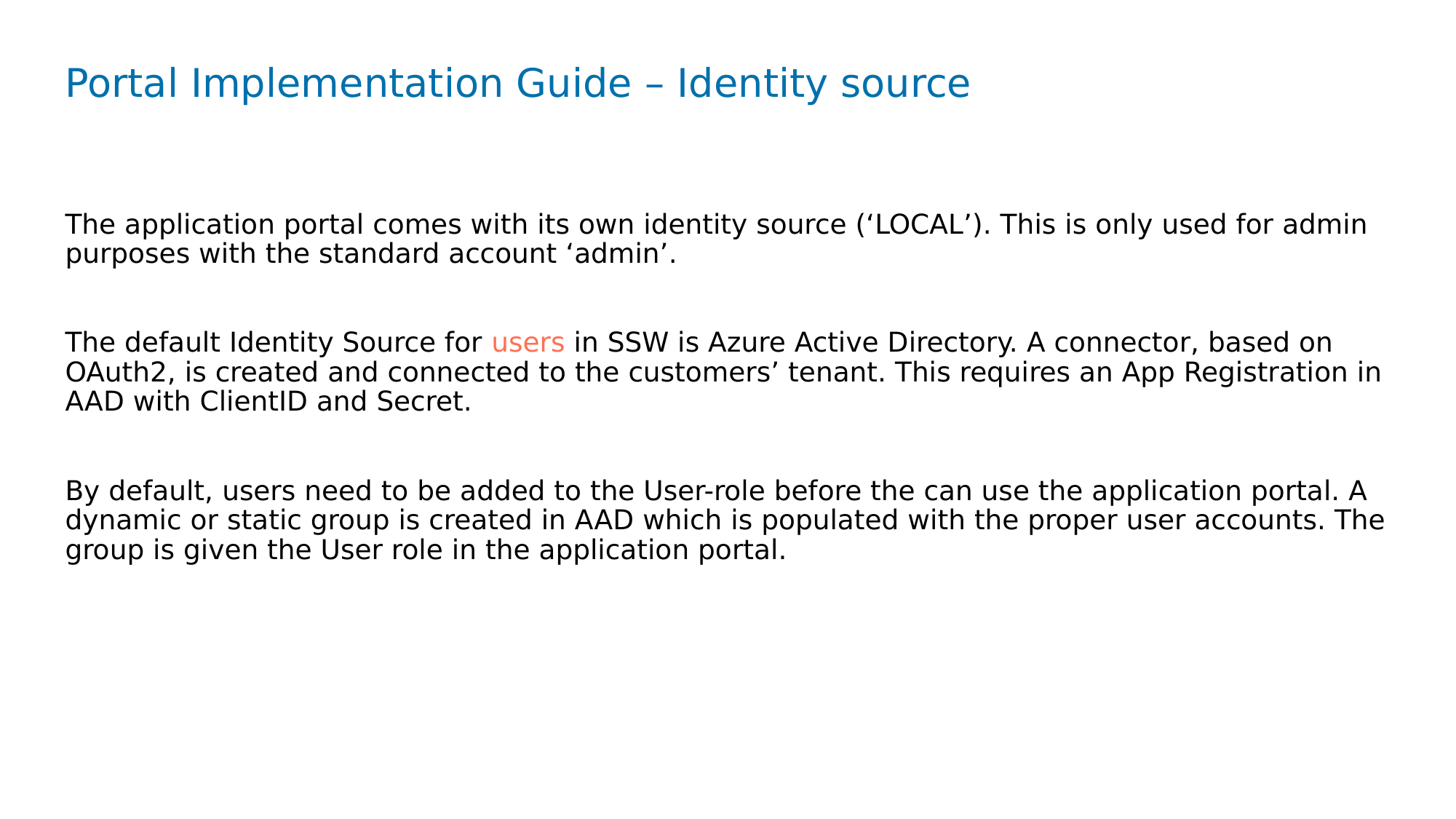

# Portal Implementation Guide – Identity source
The application portal comes with its own identity source (‘LOCAL’). This is only used for admin purposes with the standard account ‘admin’.

The default Identity Source for users in SSW is Azure Active Directory. A connector, based on OAuth2, is created and connected to the customers’ tenant. This requires an App Registration in AAD with ClientID and Secret.

By default, users need to be added to the User-role before the can use the application portal. A dynamic or static group is created in AAD which is populated with the proper user accounts. The group is given the User role in the application portal.